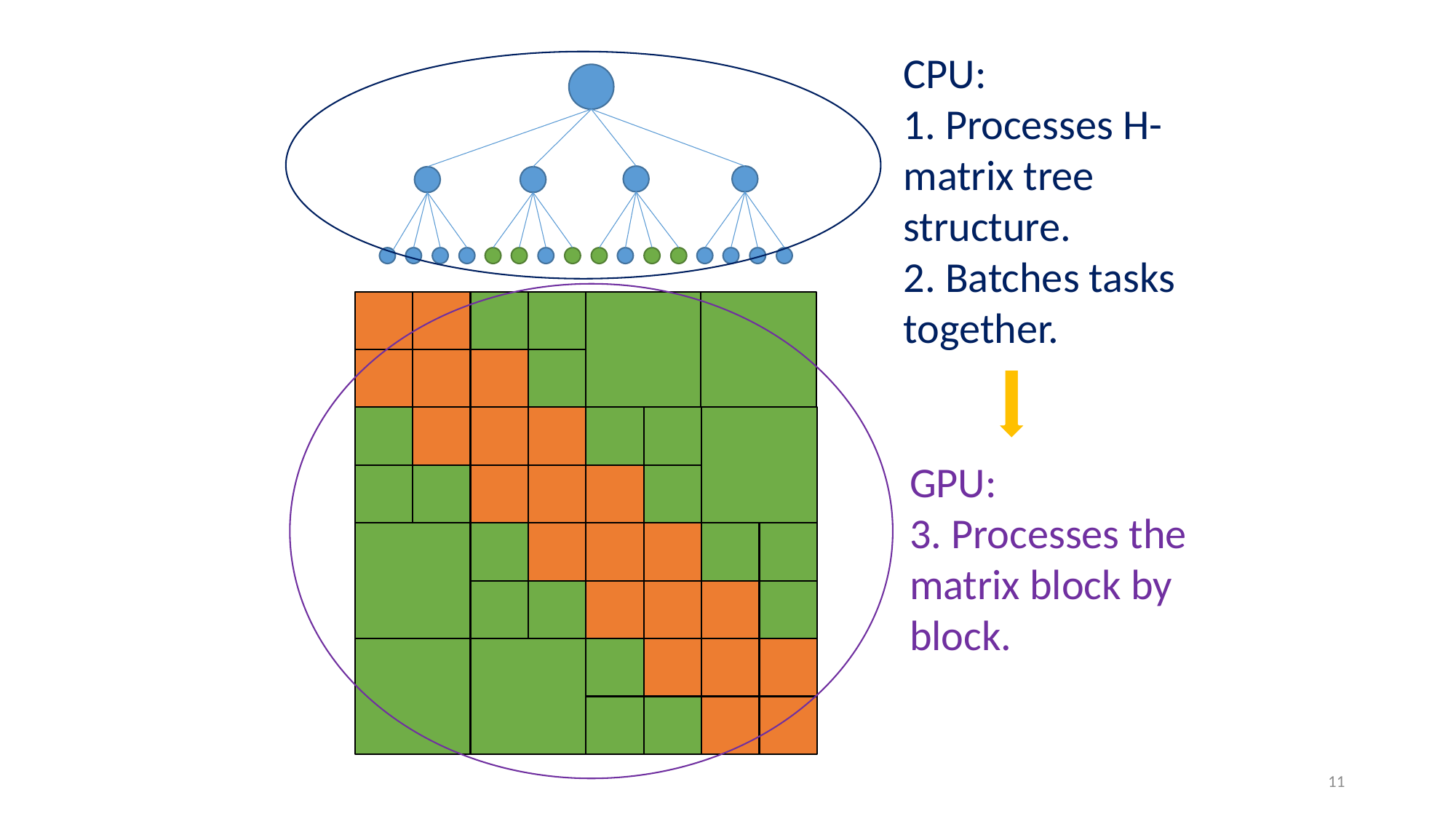

CPU:
1. Processes H-matrix tree structure.
2. Batches tasks together.

GPU:
3. Processes the matrix block by block.
11